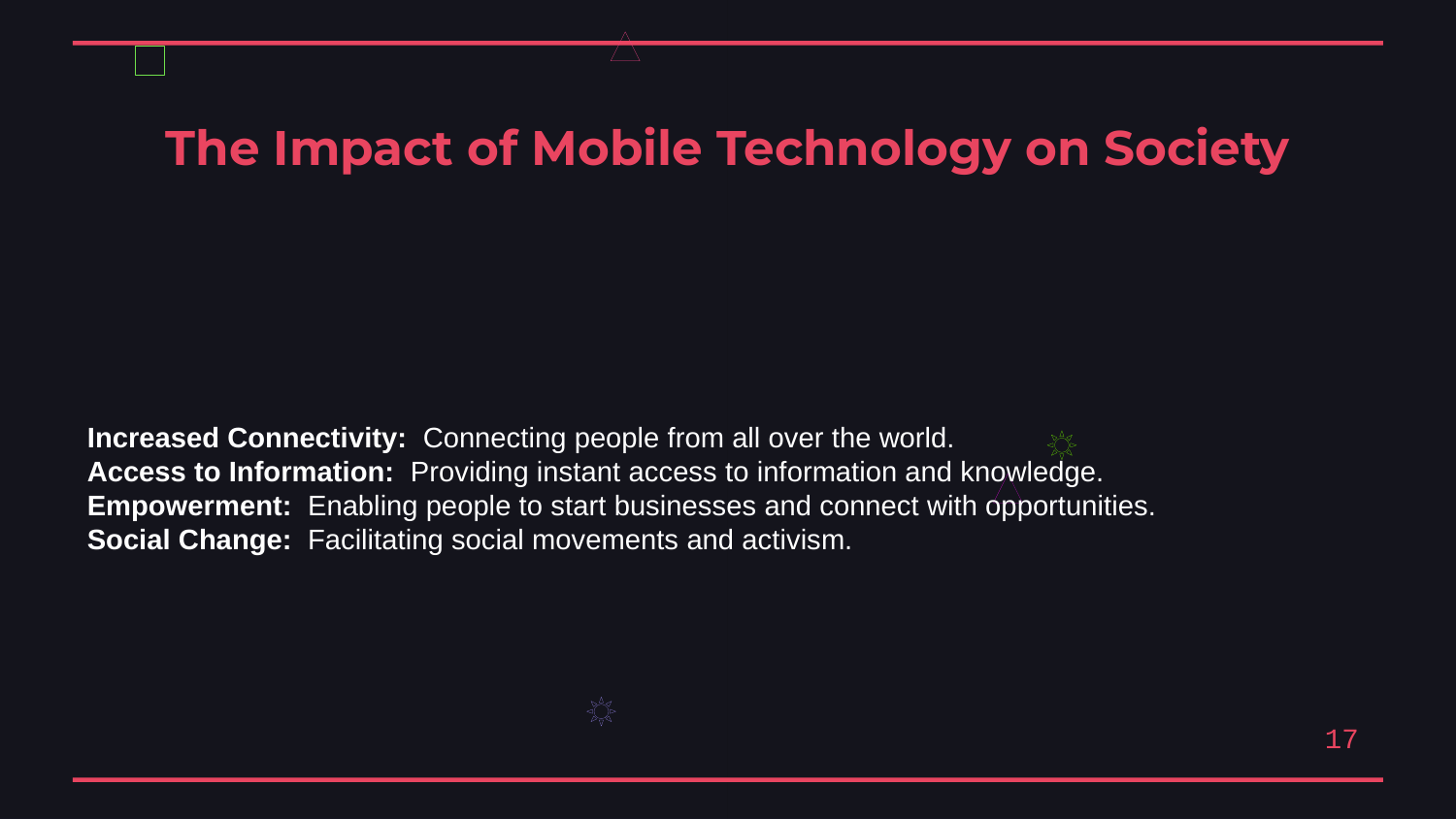

The Impact of Mobile Technology on Society

Increased Connectivity:  Connecting people from all over the world.
Access to Information:  Providing instant access to information and knowledge.
Empowerment:  Enabling people to start businesses and connect with opportunities.
Social Change:  Facilitating social movements and activism.

17